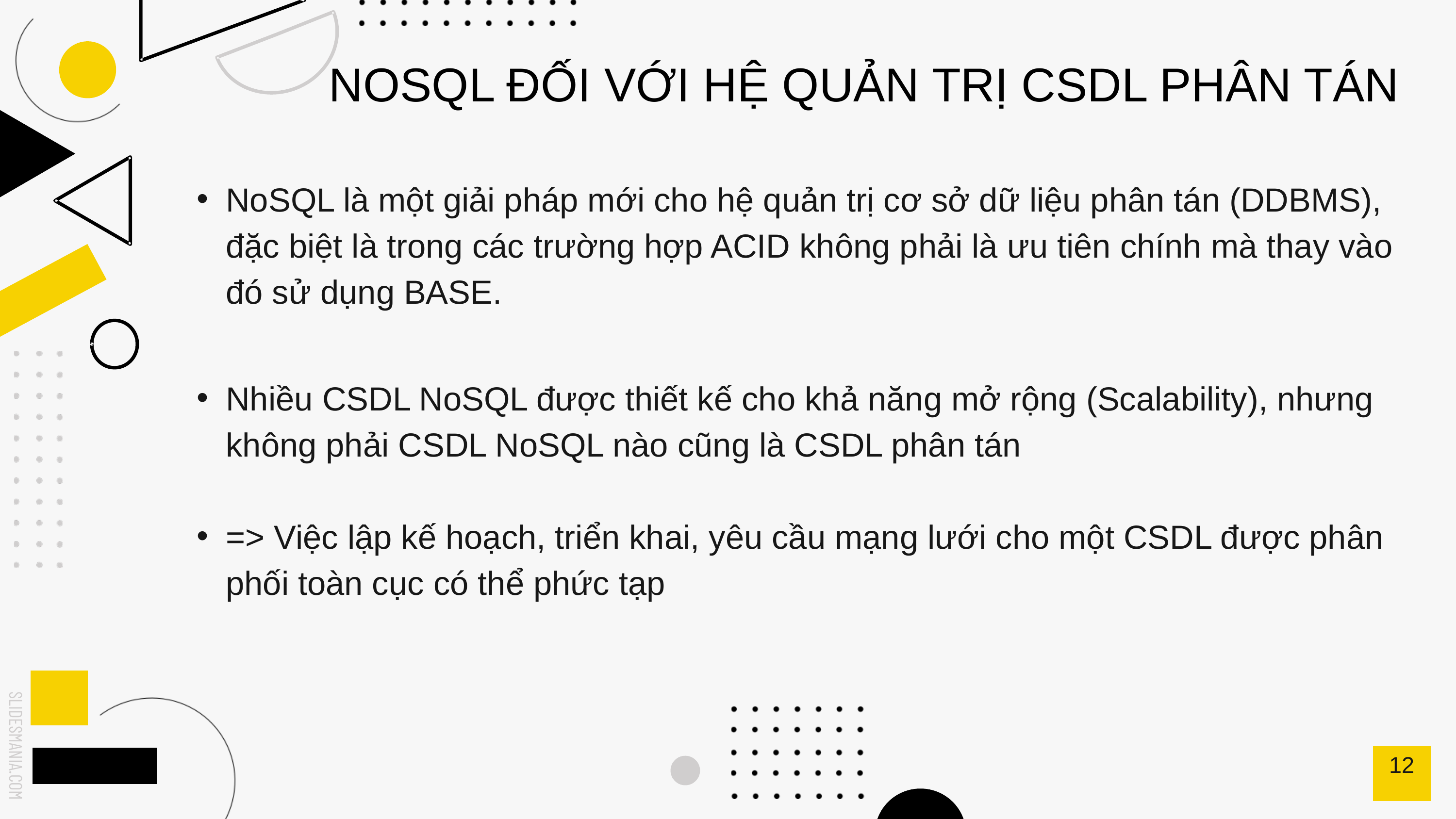

NOSQL ĐỐI VỚI HỆ QUẢN TRỊ CSDL PHÂN TÁN

NoSQL là một giải pháp mới cho hệ quản trị cơ sở dữ liệu phân tán (DDBMS), đặc biệt là trong các trường hợp ACID không phải là ưu tiên chính mà thay vào đó sử dụng BASE.

Nhiều CSDL NoSQL được thiết kế cho khả năng mở rộng (Scalability), nhưng không phải CSDL NoSQL nào cũng là CSDL phân tán

=> Việc lập kế hoạch, triển khai, yêu cầu mạng lưới cho một CSDL được phân phối toàn cục có thể phức tạp

12

SLIDESMANIA.COM